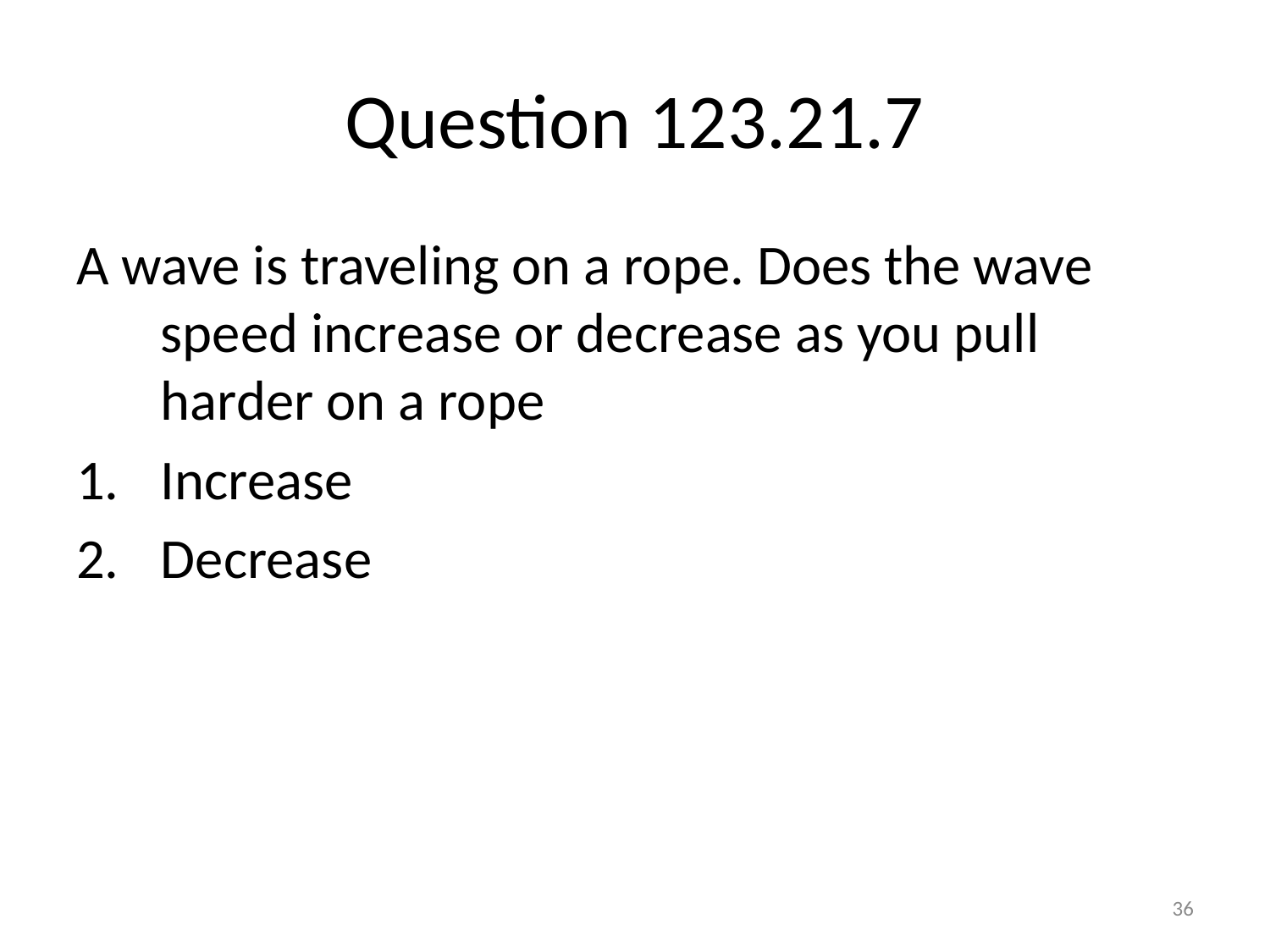

# Question 123.21.7
A wave is traveling on a rope. Does the wave speed increase or decrease as you pull harder on a rope
Increase
Decrease
36